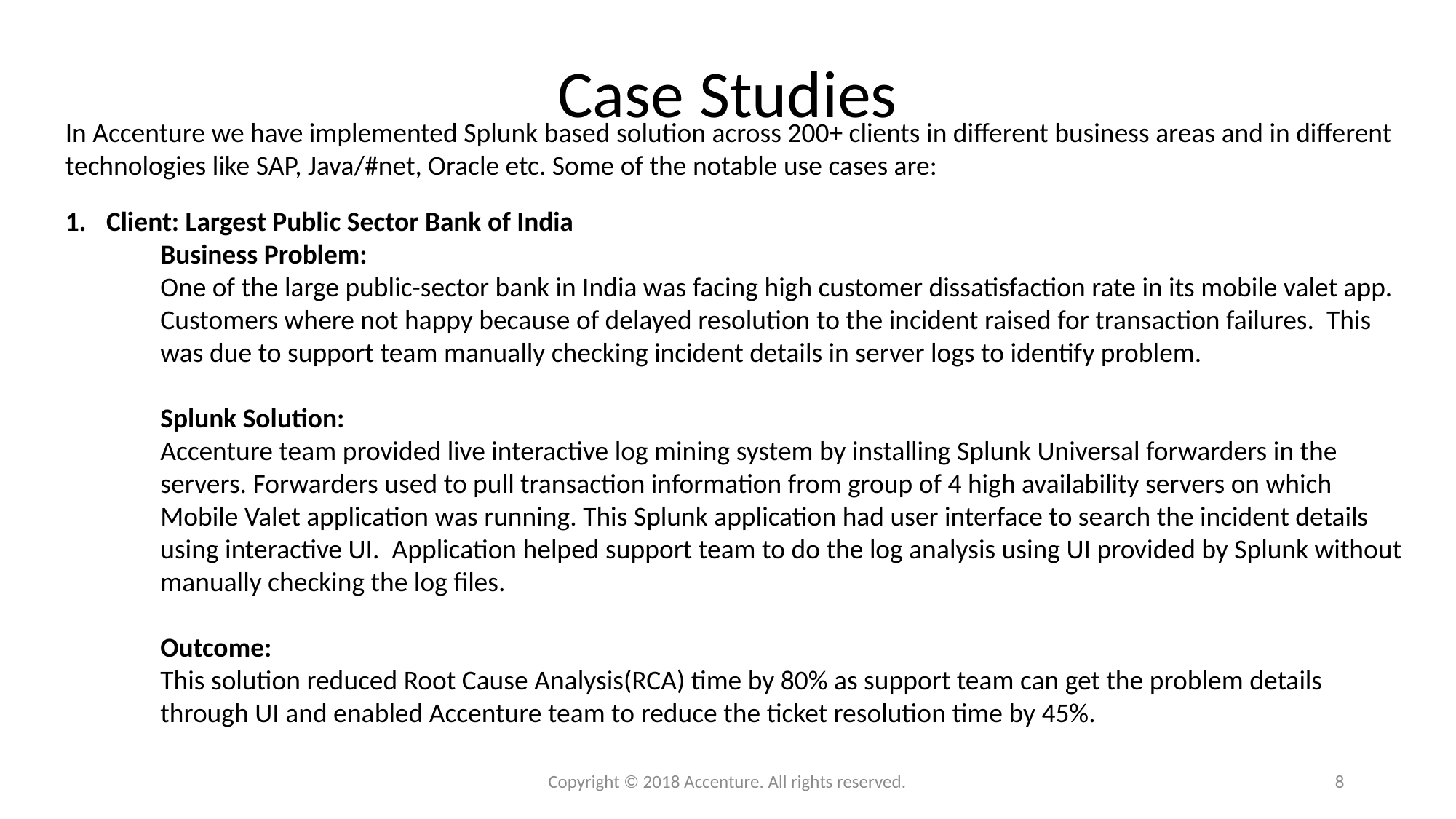

# Case Studies
In Accenture we have implemented Splunk based solution across 200+ clients in different business areas and in different technologies like SAP, Java/#net, Oracle etc. Some of the notable use cases are:

Client: Largest Public Sector Bank of India
Business Problem:
One of the large public-sector bank in India was facing high customer dissatisfaction rate in its mobile valet app. Customers where not happy because of delayed resolution to the incident raised for transaction failures.  This was due to support team manually checking incident details in server logs to identify problem.

Splunk Solution:
Accenture team provided live interactive log mining system by installing Splunk Universal forwarders in the servers. Forwarders used to pull transaction information from group of 4 high availability servers on which Mobile Valet application was running. This Splunk application had user interface to search the incident details using interactive UI.  Application helped support team to do the log analysis using UI provided by Splunk without manually checking the log files.

Outcome:
This solution reduced Root Cause Analysis(RCA) time by 80% as support team can get the problem details through UI and enabled Accenture team to reduce the ticket resolution time by 45%.

Copyright © 2018 Accenture. All rights reserved.
8